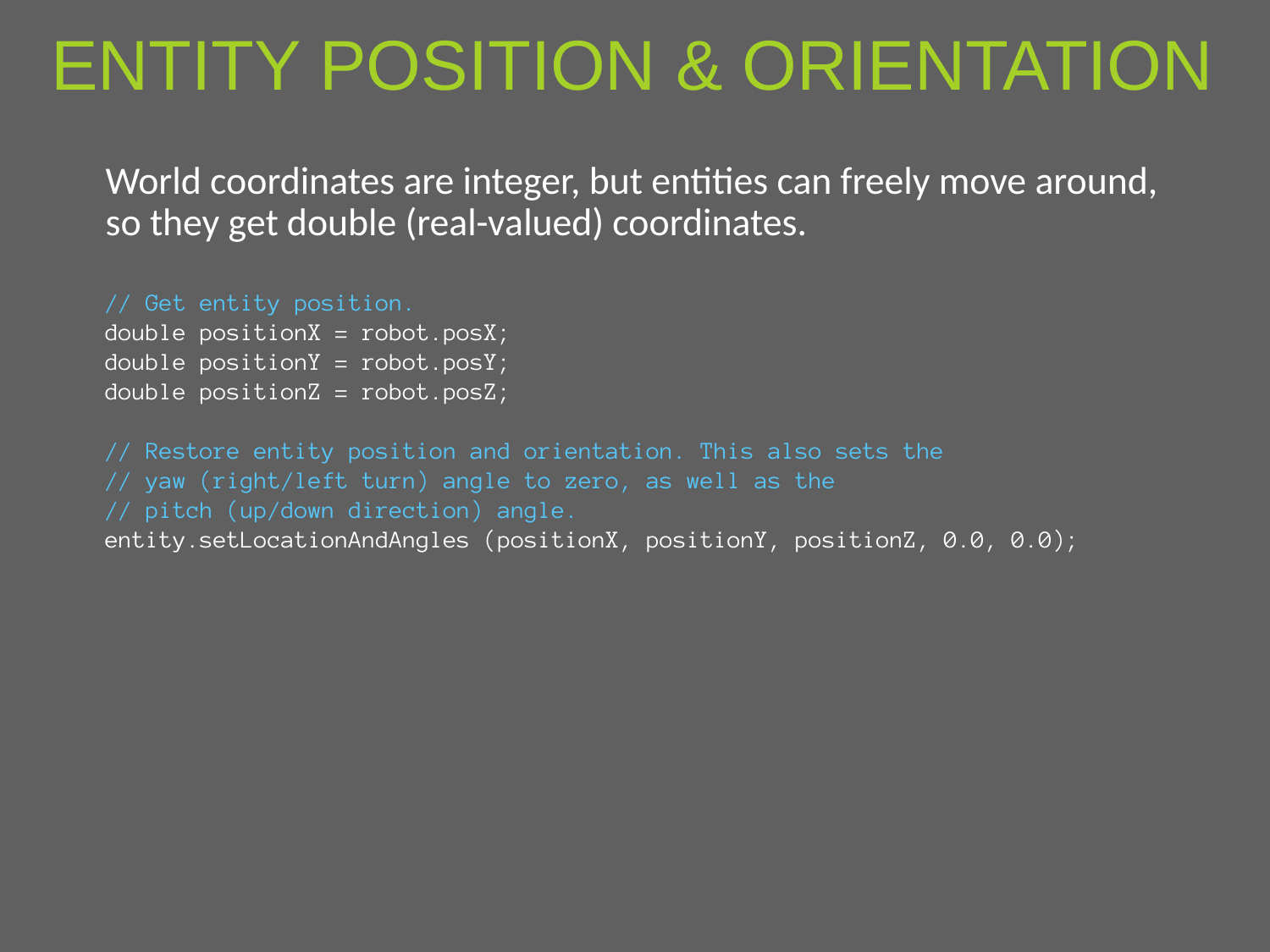

# entity Position & Orientation
World coordinates are integer, but entities can freely move around, so they get double (real-valued) coordinates.

// Get entity position.
double positionX = robot.posX;
double positionY = robot.posY;
double positionZ = robot.posZ;

// Restore entity position and orientation. This also sets the
// yaw (right/left turn) angle to zero, as well as the
// pitch (up/down direction) angle.
entity.setLocationAndAngles (positionX, positionY, positionZ, 0.0, 0.0);